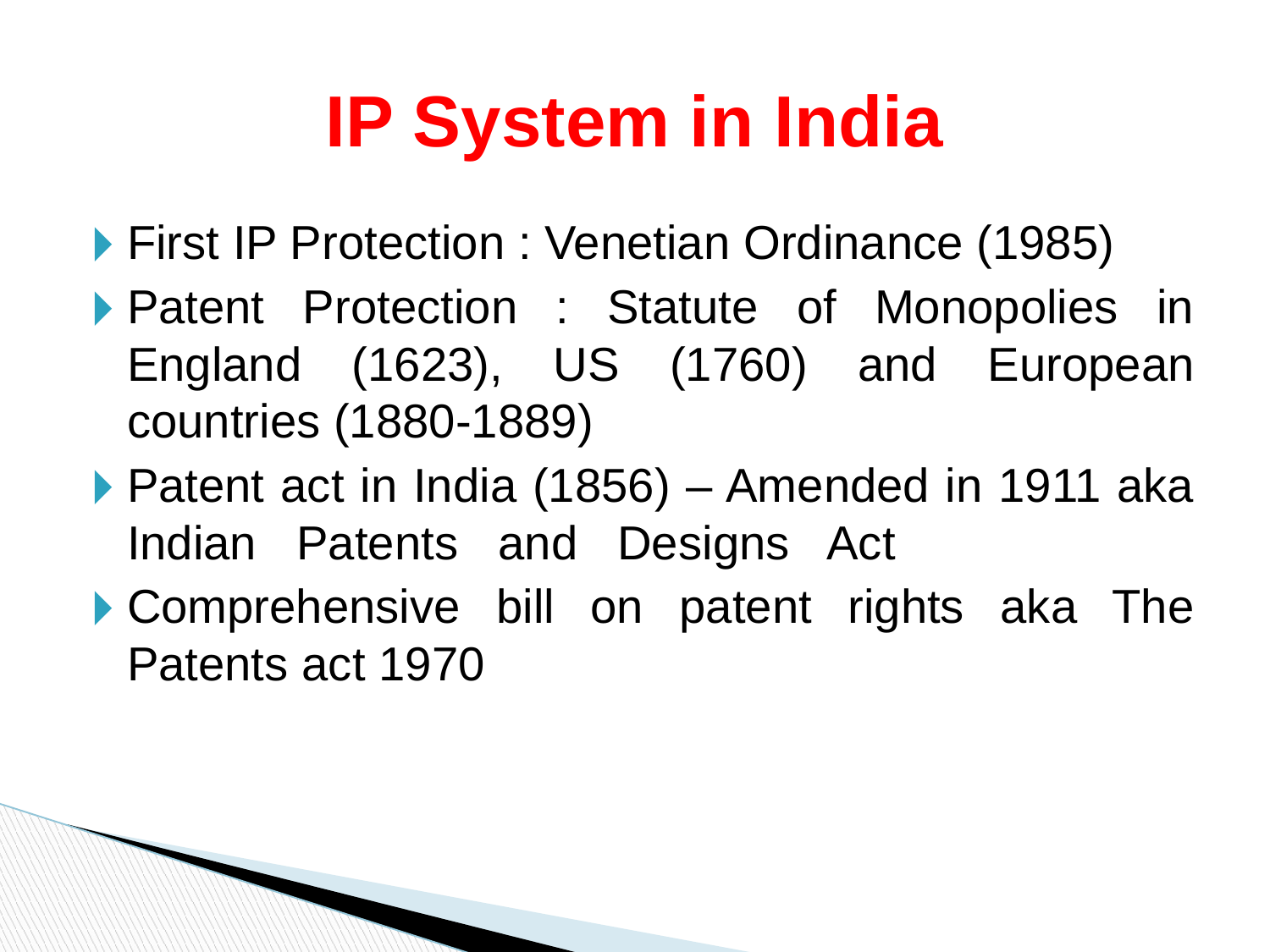

# IP System in India
First IP Protection : Venetian Ordinance (1985)
Patent Protection : Statute of Monopolies in England (1623), US (1760) and European countries (1880-1889)
Patent act in India (1856) – Amended in 1911 aka Indian   Patents   and   Designs   Act
Comprehensive bill on patent rights aka The Patents act 1970